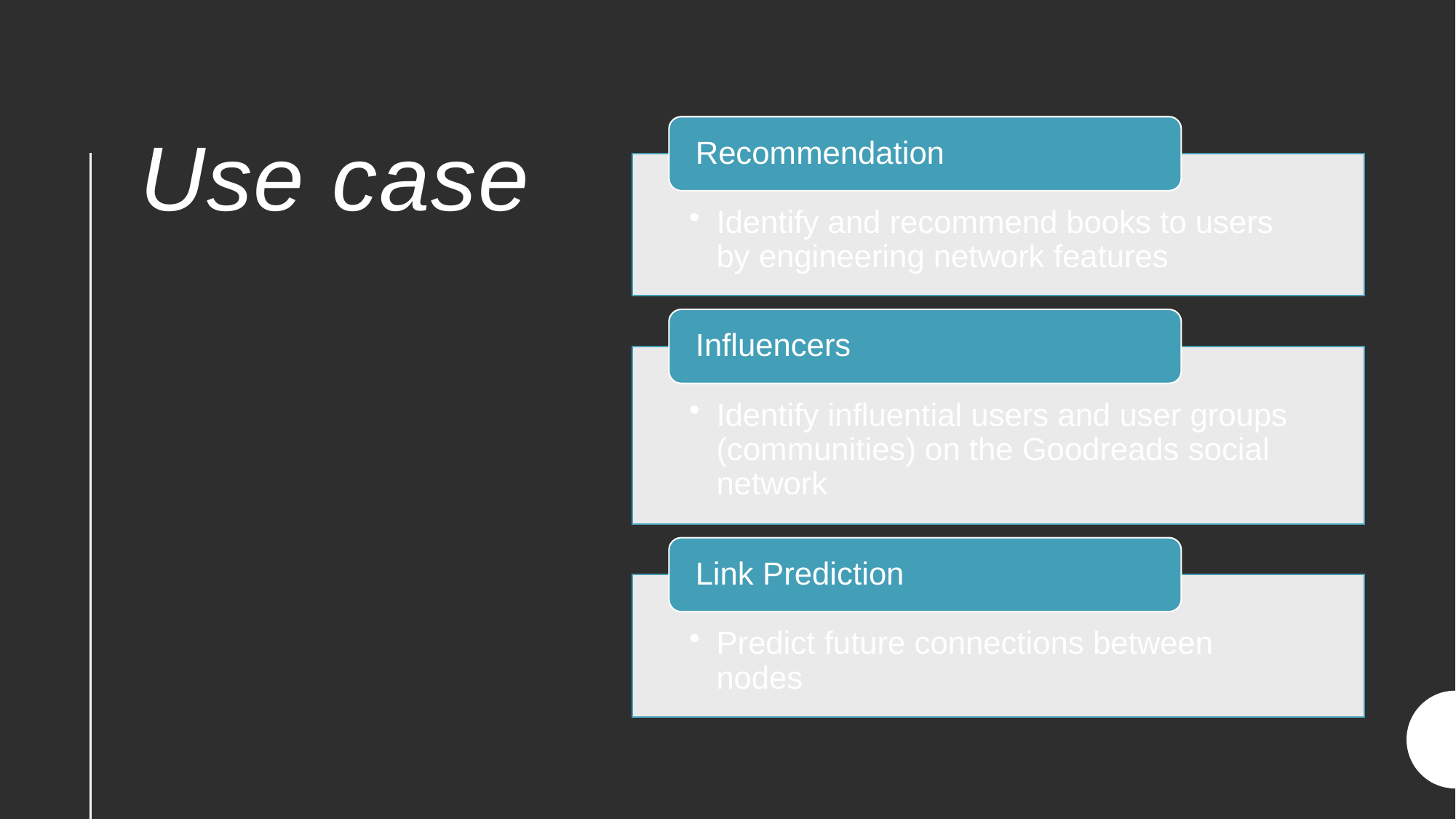

Identify and recommend books to users by engineering network features
Recommendation
Identify influential users and user groups (communities) on the Goodreads social network
Influencers
Predict future connections between nodes
Link Prediction
# Use case